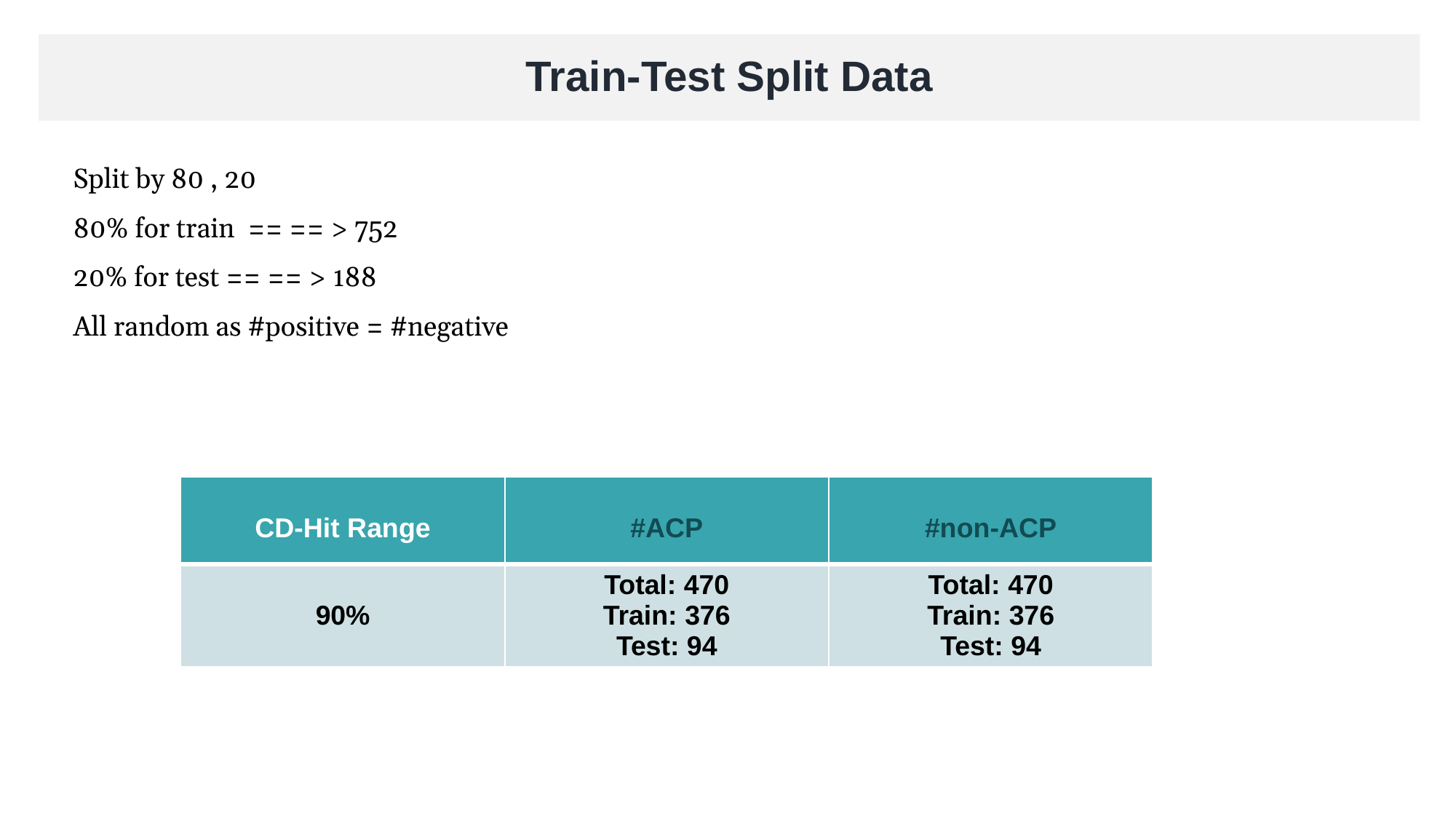

Train-Test Split Data
Split by 80 , 20
80% for train  == == > 752
20% for test == == > 188
All random as #positive = #negative
| CD-Hit Range | #ACP | #non-ACP |
| --- | --- | --- |
| 90% | Total: 470 Train: 376 Test: 94 | Total: 470 Train: 376 Test: 94 |